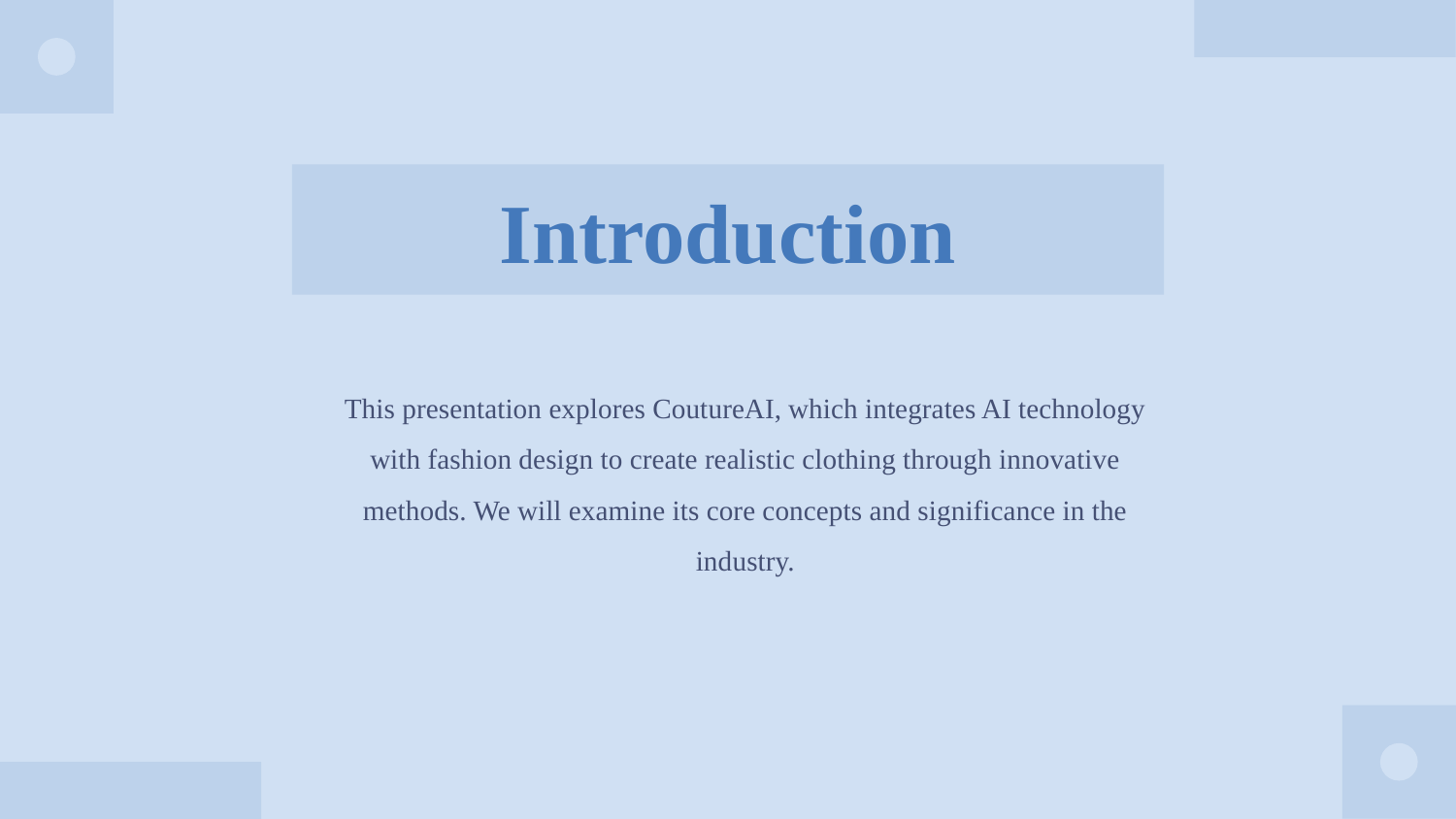

# Introduction
This presentation explores CoutureAI, which integrates AI technology with fashion design to create realistic clothing through innovative methods. We will examine its core concepts and significance in the industry.